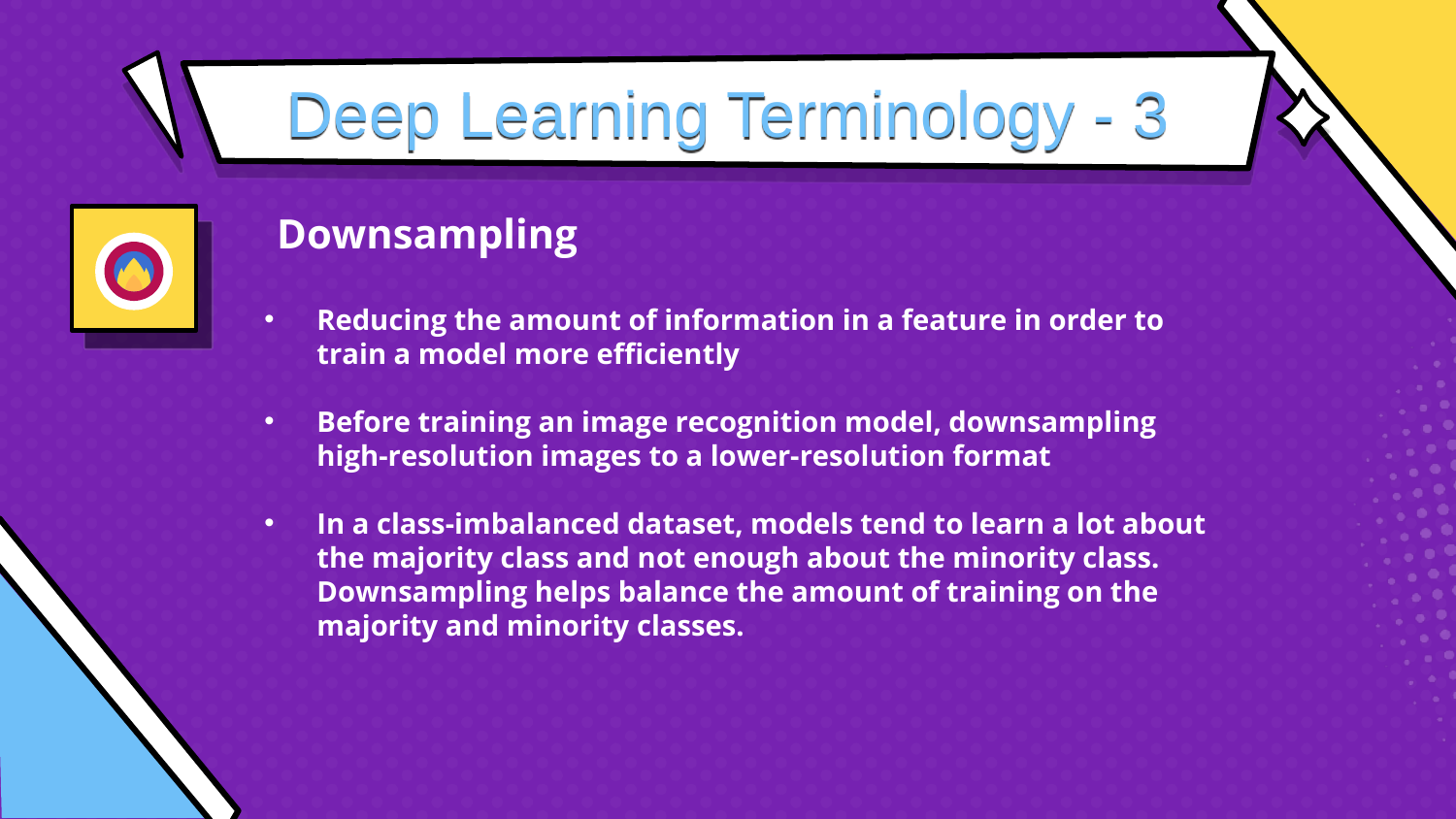

# Deep Learning Terminology - 3

Downsampling

Reducing the amount of information in a feature in order to train a model more efficiently

Before training an image recognition model, downsampling high-resolution images to a lower-resolution format

In a class-imbalanced dataset, models tend to learn a lot about the majority class and not enough about the minority class. Downsampling helps balance the amount of training on the majority and minority classes.